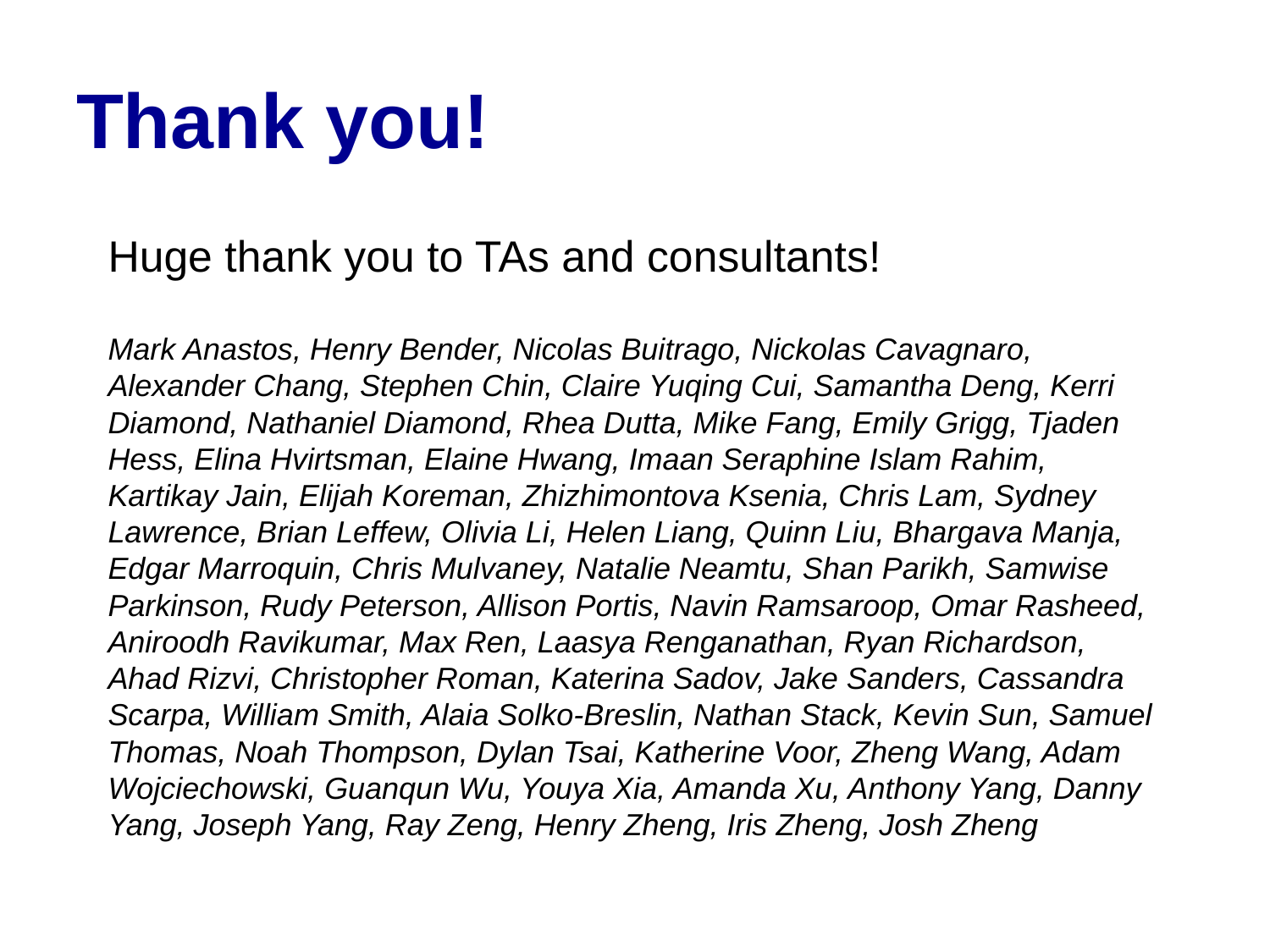

# Thank you!
Huge thank you to TAs and consultants!

Mark Anastos, Henry Bender, Nicolas Buitrago, Nickolas Cavagnaro, Alexander Chang, Stephen Chin, Claire Yuqing Cui, Samantha Deng, Kerri Diamond, Nathaniel Diamond, Rhea Dutta, Mike Fang, Emily Grigg, Tjaden Hess, Elina Hvirtsman, Elaine Hwang, Imaan Seraphine Islam Rahim, Kartikay Jain, Elijah Koreman, Zhizhimontova Ksenia, Chris Lam, Sydney Lawrence, Brian Leffew, Olivia Li, Helen Liang, Quinn Liu, Bhargava Manja, Edgar Marroquin, Chris Mulvaney, Natalie Neamtu, Shan Parikh, Samwise Parkinson, Rudy Peterson, Allison Portis, Navin Ramsaroop, Omar Rasheed, Aniroodh Ravikumar, Max Ren, Laasya Renganathan, Ryan Richardson, Ahad Rizvi, Christopher Roman, Katerina Sadov, Jake Sanders, Cassandra Scarpa, William Smith, Alaia Solko-Breslin, Nathan Stack, Kevin Sun, Samuel Thomas, Noah Thompson, Dylan Tsai, Katherine Voor, Zheng Wang, Adam Wojciechowski, Guanqun Wu, Youya Xia, Amanda Xu, Anthony Yang, Danny Yang, Joseph Yang, Ray Zeng, Henry Zheng, Iris Zheng, Josh Zheng